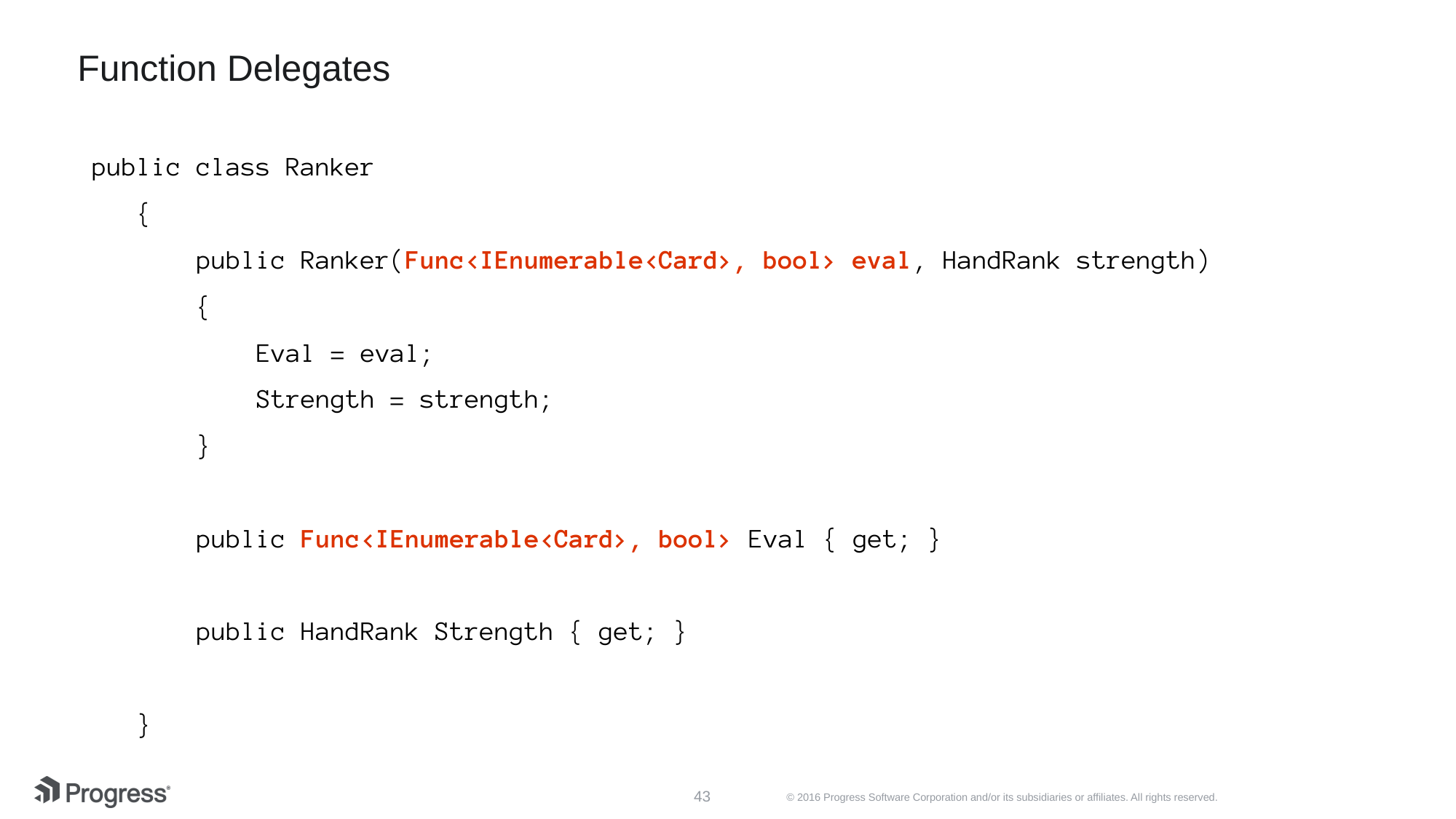

# Function Delegates
 public class Ranker
    {
        public Ranker(Func<IEnumerable<Card>, bool> eval, HandRank strength)
        {
            Eval = eval;
            Strength = strength;
        }

        public Func<IEnumerable<Card>, bool> Eval { get; }

        public HandRank Strength { get; }

    }